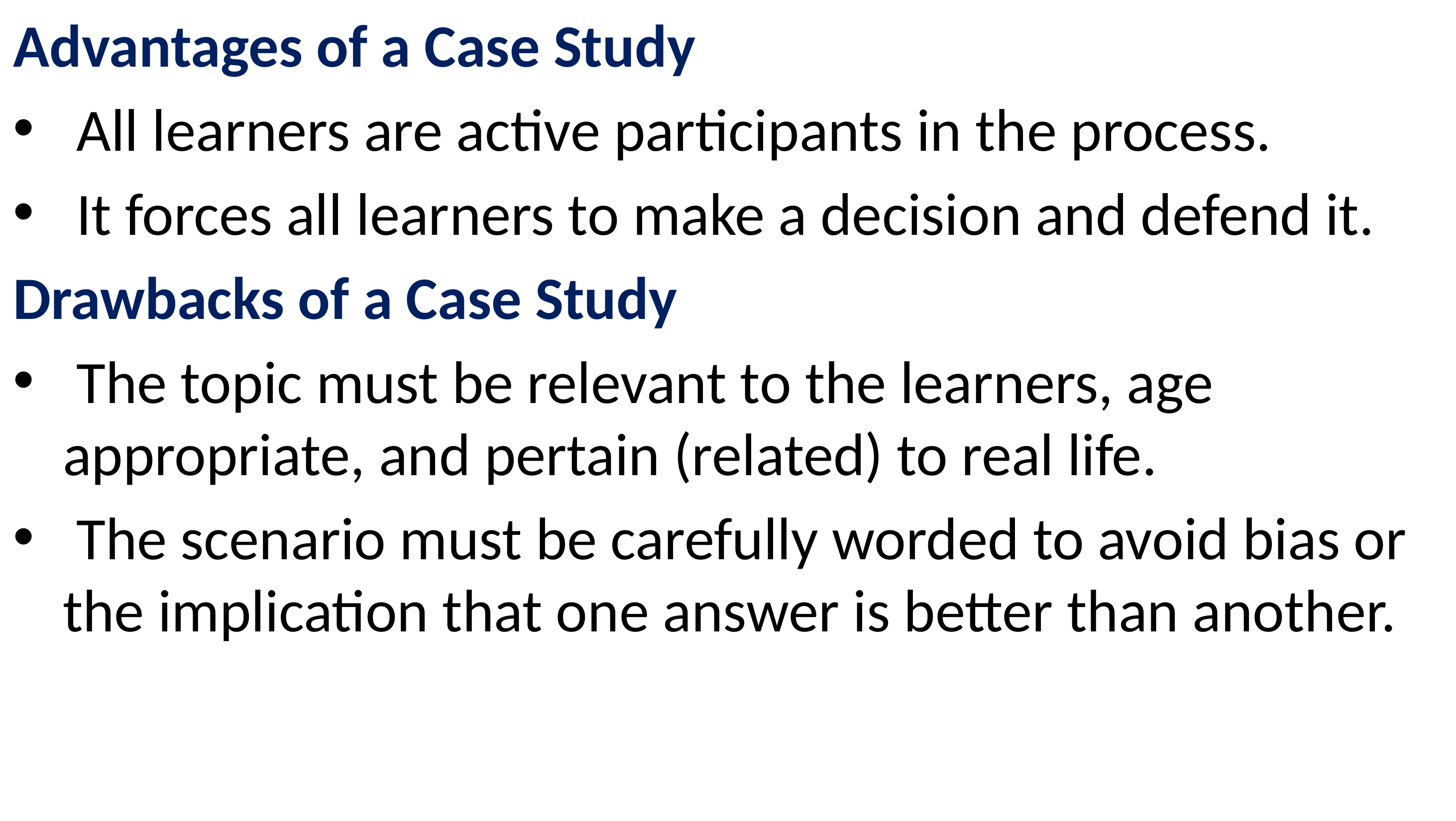

Advantages of a Case Study
 All learners are active participants in the process.
 It forces all learners to make a decision and defend it.
Drawbacks of a Case Study
 The topic must be relevant to the learners, age appropriate, and pertain (related) to real life.
 The scenario must be carefully worded to avoid bias or the implication that one answer is better than another.